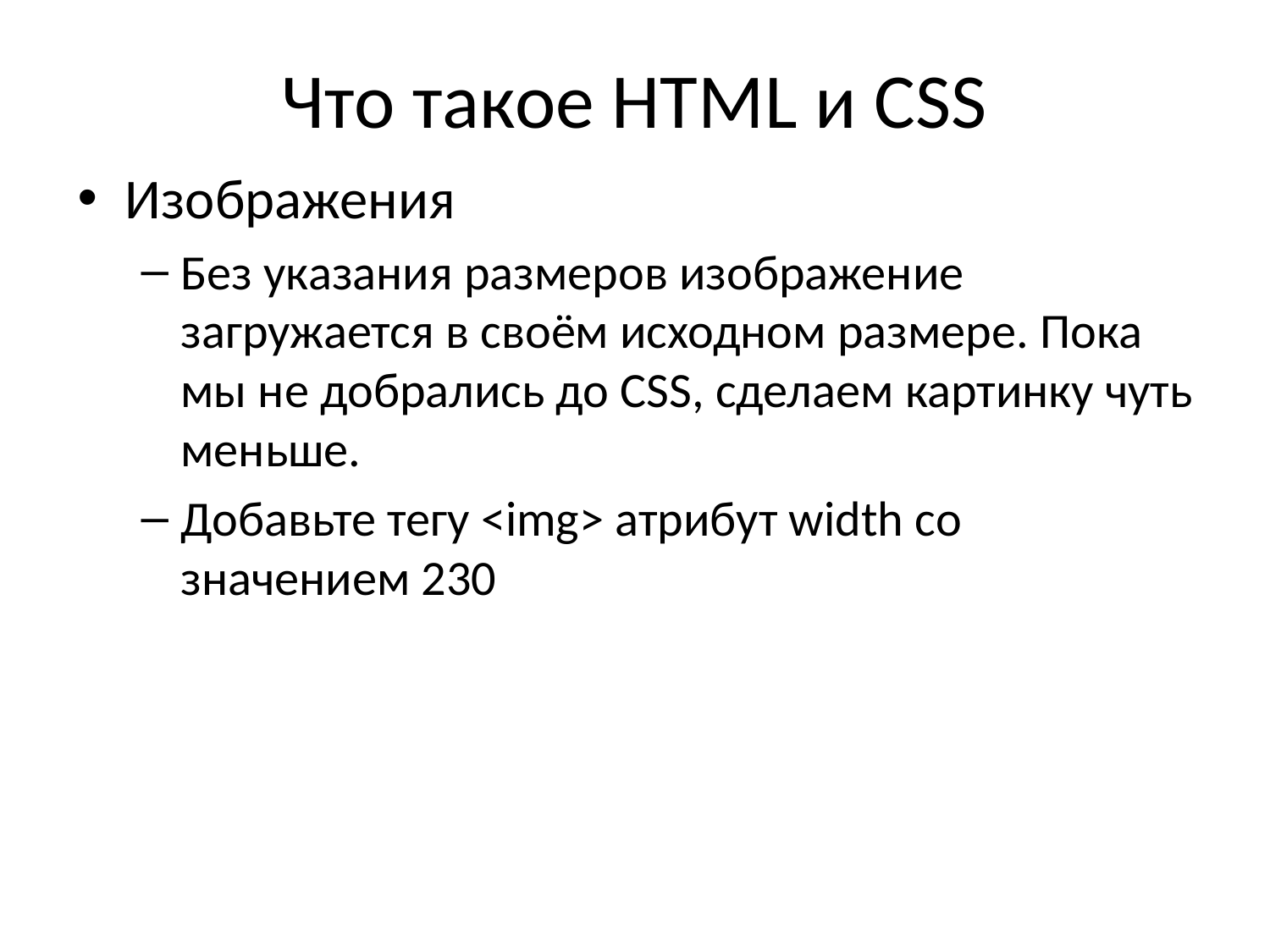

# Что такое HTML и CSS
Изображения
Без указания размеров изображение загружается в своём исходном размере. Пока мы не добрались до CSS, сделаем картинку чуть меньше.
Добавьте тегу <img> атрибут width со значением 230